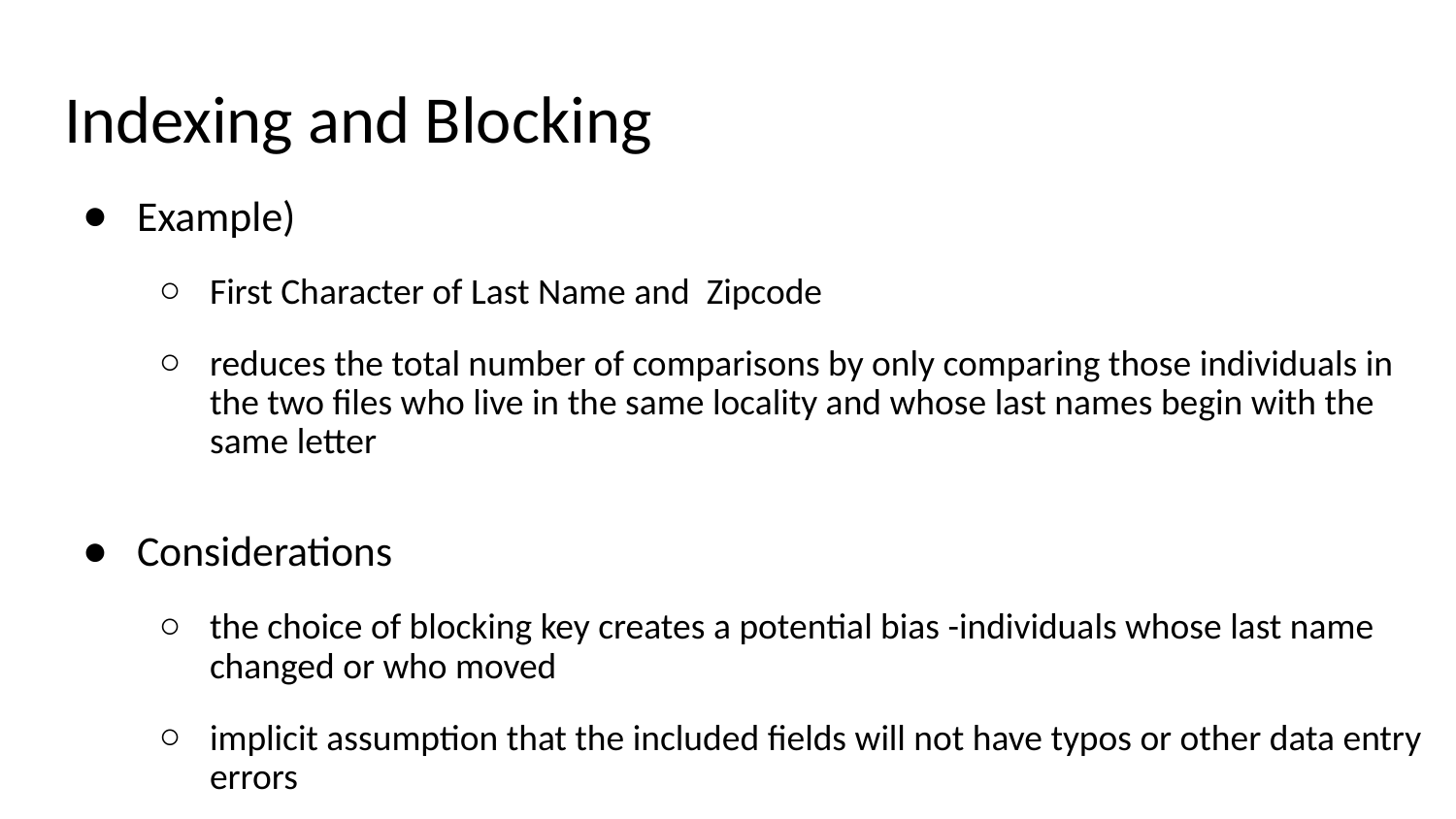

# Indexing and Blocking

Example)
First Character of Last Name and  Zipcode
reduces the total number of comparisons by only comparing those individuals in the two ﬁles who live in the same locality and whose last names begin with the same letter

Considerations
the choice of blocking key creates a potential bias -individuals whose last name changed or who moved
implicit assumption that the included ﬁelds will not have typos or other data entry errors